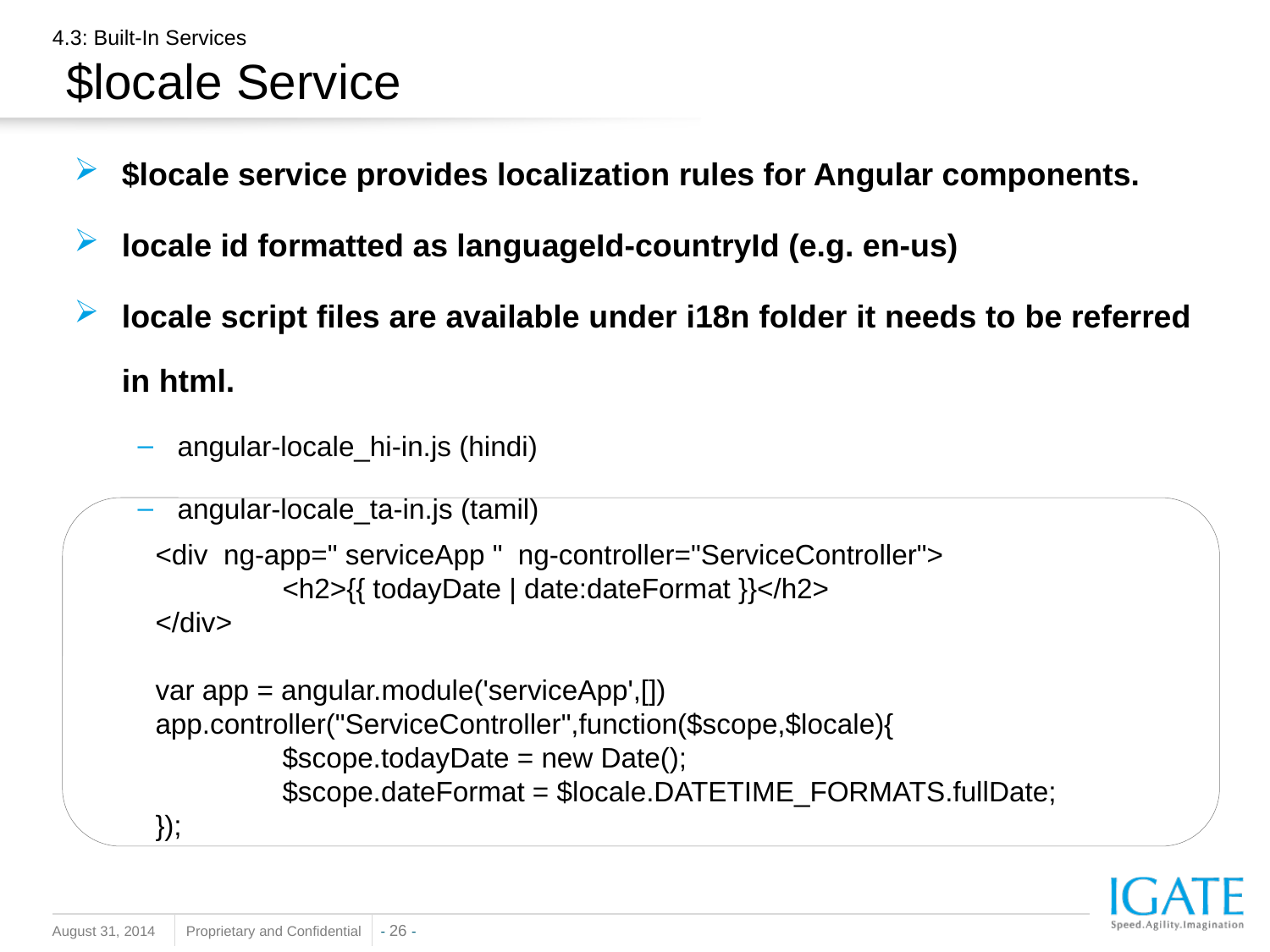

# 4.3: Built-In Services $locale Service
$locale service provides localization rules for Angular components.
locale id formatted as languageId-countryId (e.g. en-us)
locale script files are available under i18n folder it needs to be referred in html.
angular-locale_hi-in.js (hindi)
angular-locale_ta-in.js (tamil)

<div  ng-app=" serviceApp "  ng-controller="ServiceController">
	<h2>{{ todayDate | date:dateFormat }}</h2>
</div>

var app = angular.module('serviceApp',[])
app.controller("ServiceController",function($scope,$locale){
	$scope.todayDate = new Date();
	$scope.dateFormat = $locale.DATETIME_FORMATS.fullDate;
});